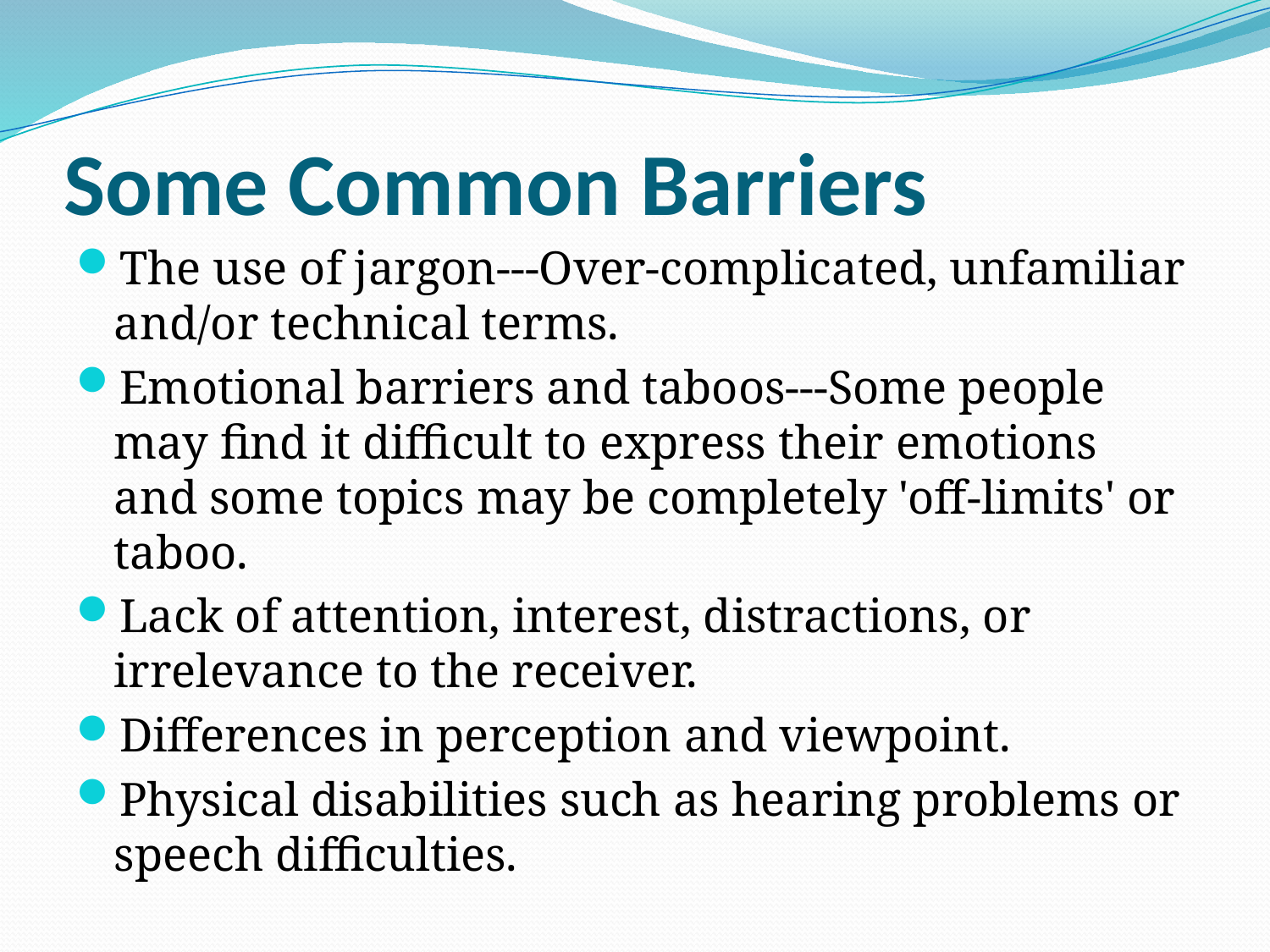

# Some Common Barriers
The use of jargon---Over-complicated, unfamiliar and/or technical terms.
Emotional barriers and taboos---Some people may find it difficult to express their emotions and some topics may be completely 'off-limits' or taboo.
Lack of attention, interest, distractions, or irrelevance to the receiver.
Differences in perception and viewpoint.
Physical disabilities such as hearing problems or speech difficulties.